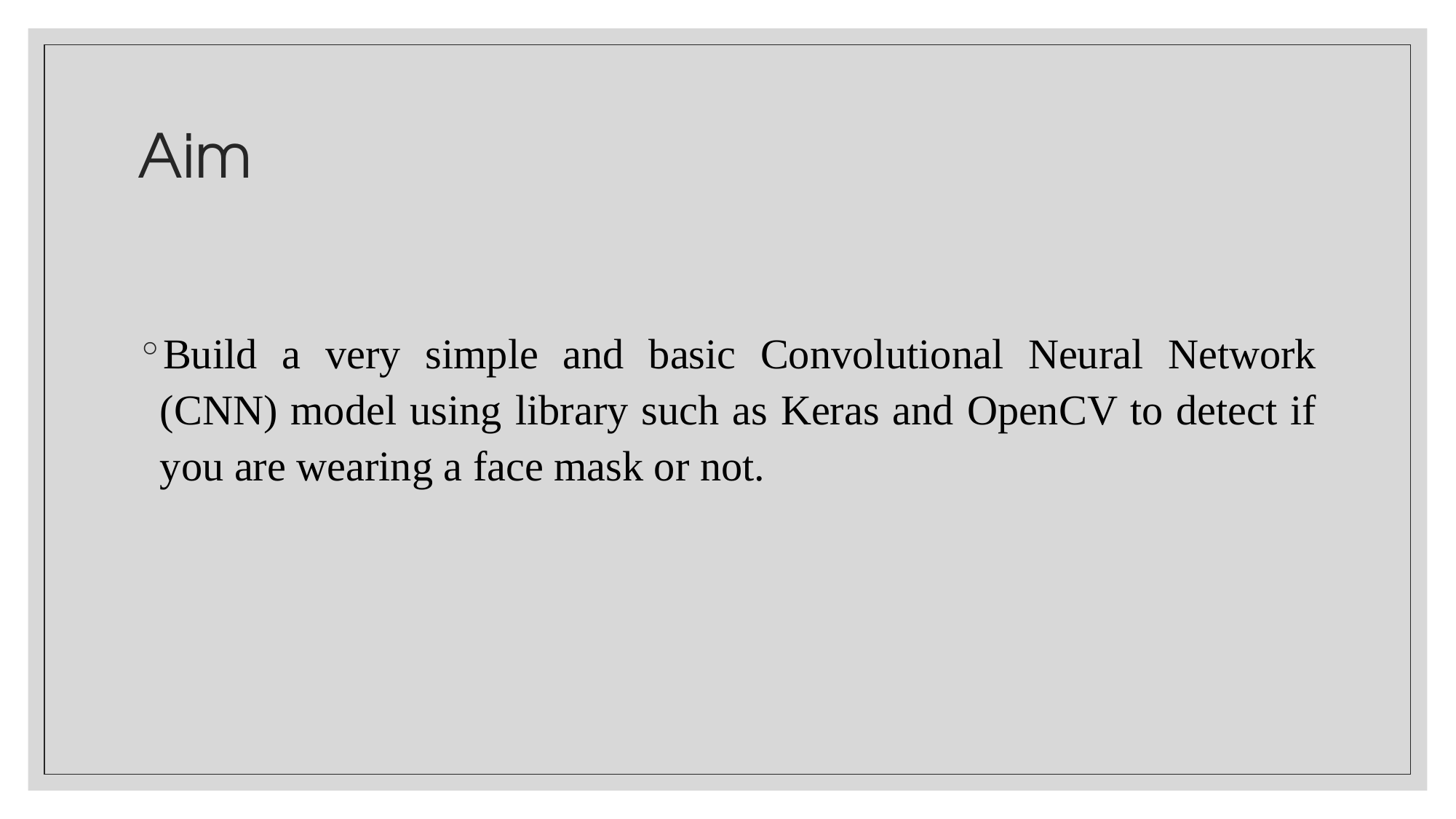

# Aim

Build a very simple and basic Convolutional Neural Network (CNN) model using library such as Keras and OpenCV to detect if you are wearing a face mask or not.